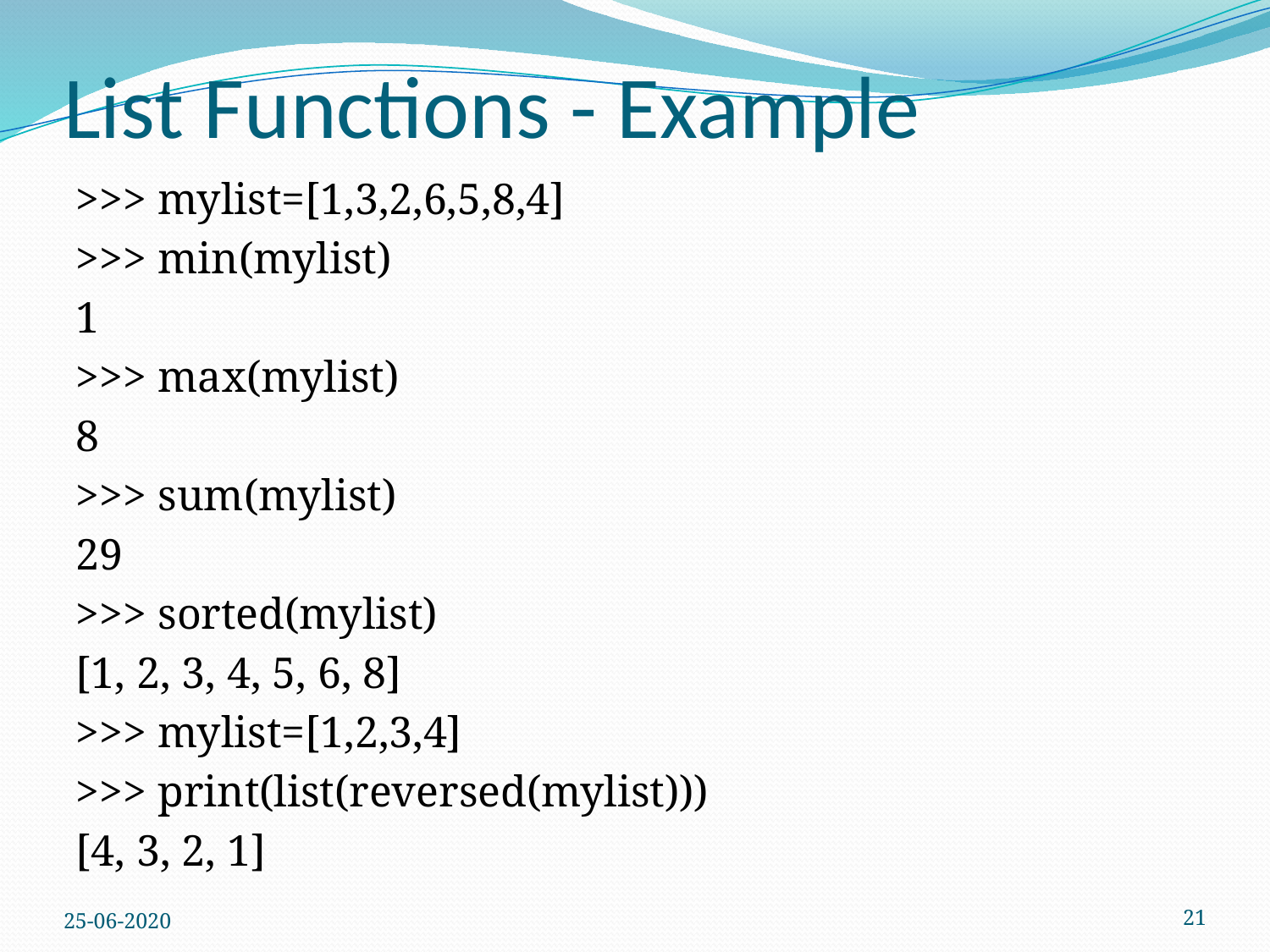

# List Functions - Example
>>> mylist=[1,3,2,6,5,8,4]
>>> min(mylist)
1
>>> max(mylist)
8
>>> sum(mylist)
29
>>> sorted(mylist)
[1, 2, 3, 4, 5, 6, 8]
>>> mylist=[1,2,3,4]
>>> print(list(reversed(mylist)))
[4, 3, 2, 1]
25-06-2020
21